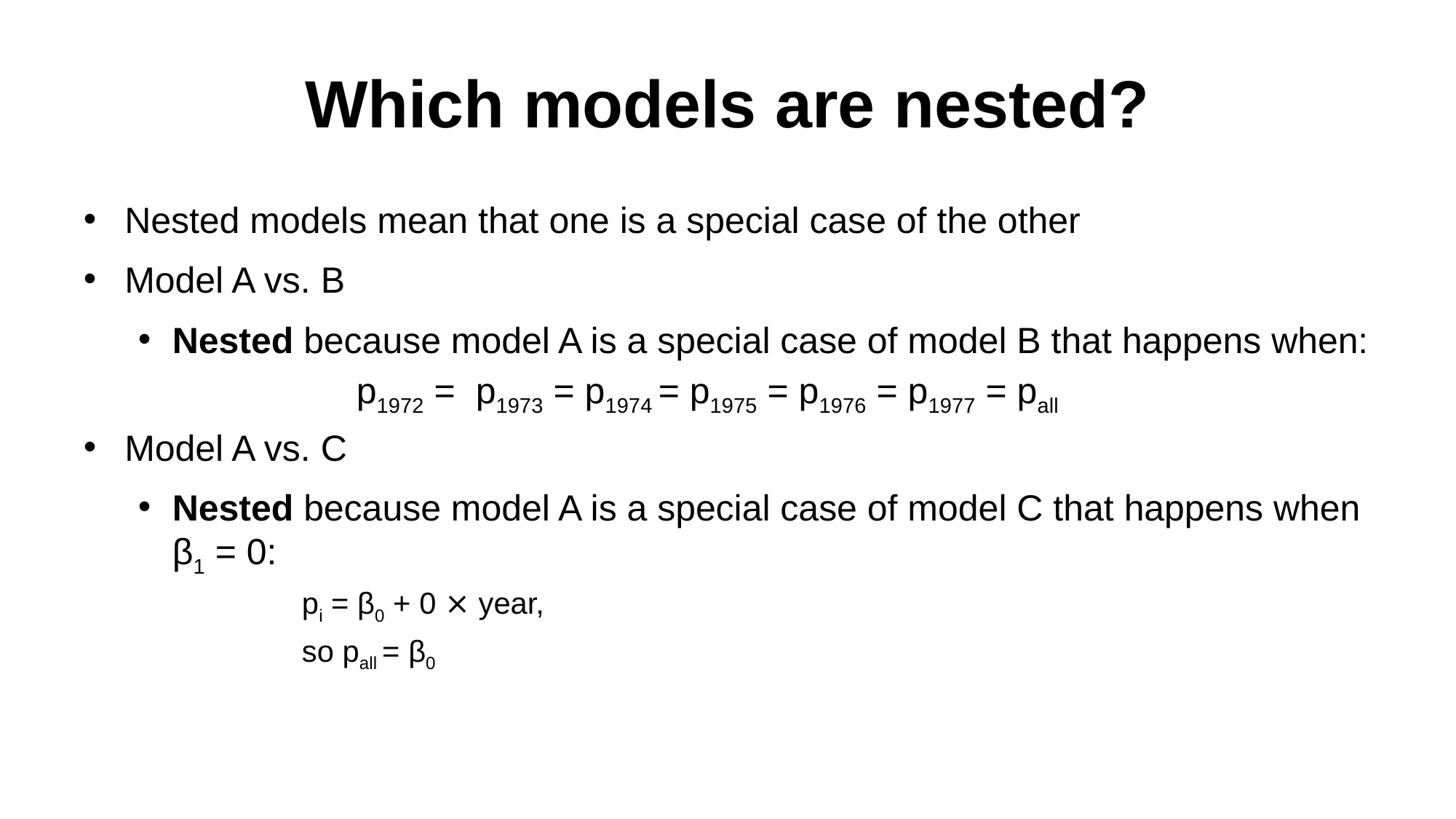

# Which models are nested?
Nested models mean that one is a special case of the other
Model A vs. B
Nested because model A is a special case of model B that happens when:
		p1972 =  p1973 = p1974 = p1975 = p1976 = p1977 = pall
Model A vs. C
Nested because model A is a special case of model C that happens when β1 = 0:
	pi = β0 + 0 ⨯ year,
	so pall = β0